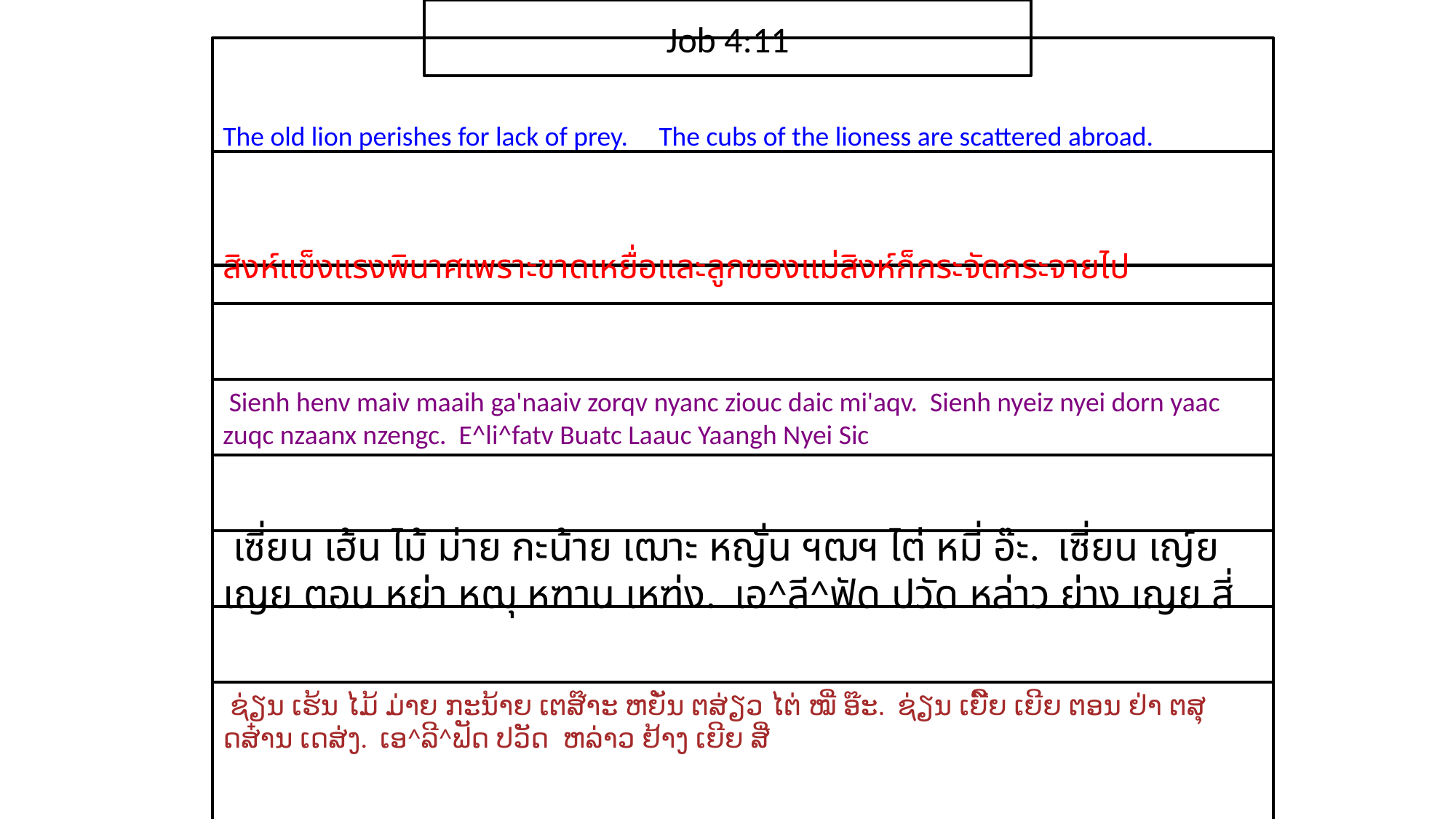

Job 4:11
The old lion perishes for lack of prey.     The cubs of the lioness are scattered abroad.
สิงห์​แข็งแรง​พินาศ​เพราะ​ขาด​เหยื่อและ​ลูก​ของ​แม่​สิงห์​ก็​กระจัด​กระจาย​ไป
 Sienh henv maiv maaih ga'naaiv zorqv nyanc ziouc daic mi'aqv.  Sienh nyeiz nyei dorn yaac zuqc nzaanx nzengc.  E^li^fatv Buatc Laauc Yaangh Nyei Sic
 เซี่ยน เฮ้น ไม้ ม่าย กะน้าย เฒาะ หญั่น ฯฒฯ ไต่ หมี่ อ๊ะ.  เซี่ยน เญ์ย เญย ตอน หย่า หฒุ หฑาน เหฑ่ง.  เอ^ลี^ฟัด ปวัด หล่าว ย่าง เญย สี่
 ຊ່ຽນ ເຮ້ນ ໄມ້ ມ່າຍ ກະນ້າຍ ເຕສ໊າະ ຫຍັ່ນ ຕສ່ຽວ ໄຕ່ ໝີ່ ອ໊ະ.  ຊ່ຽນ ເຍີ໌ຍ ເຍີຍ ຕອນ ຢ່າ ຕສຸ ດສ໋ານ ເດສ່ງ.  ເອ^ລີ^ຟັດ ປວັດ  ຫລ່າວ ຢ້າງ ເຍີຍ ສີ່